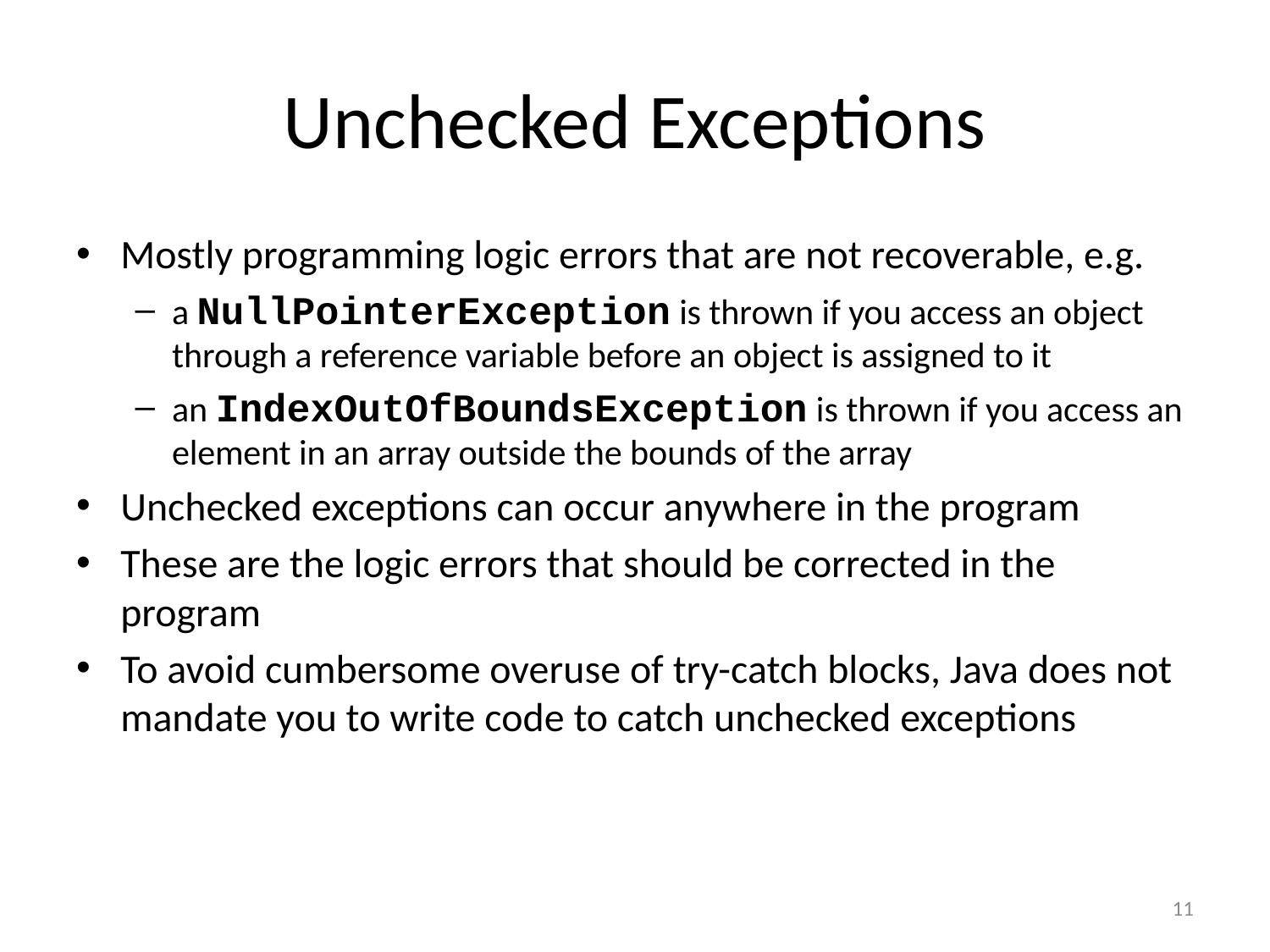

# Unchecked Exceptions
Mostly programming logic errors that are not recoverable, e.g.
a NullPointerException is thrown if you access an object through a reference variable before an object is assigned to it
an IndexOutOfBoundsException is thrown if you access an element in an array outside the bounds of the array
Unchecked exceptions can occur anywhere in the program
These are the logic errors that should be corrected in the program
To avoid cumbersome overuse of try-catch blocks, Java does not mandate you to write code to catch unchecked exceptions

11